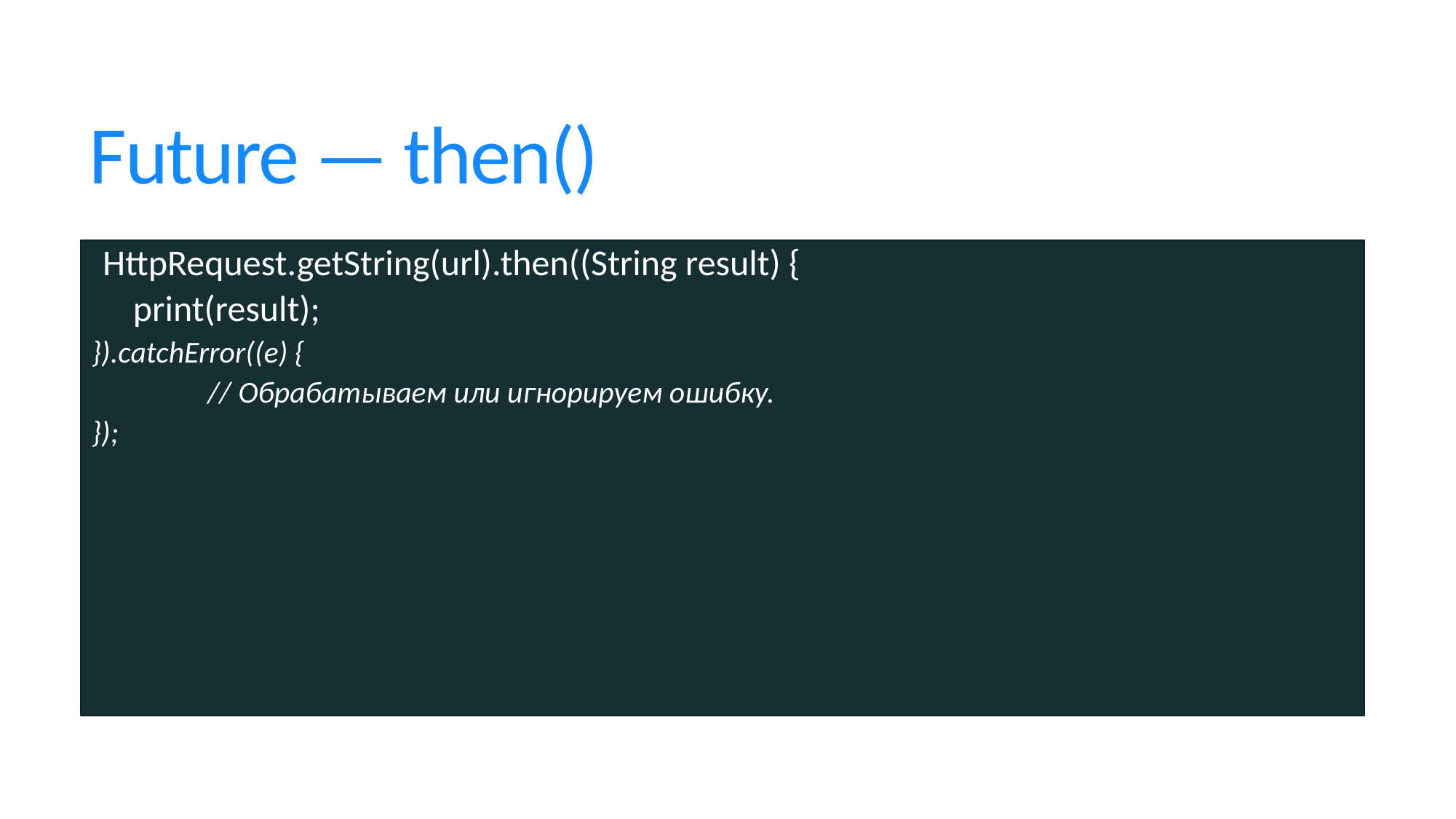

# Future — then()
HttpRequest.getString(url).then((String result) {
print(result);
}).catchError((e) {
	 // Обрабатываем или игнорируем ошибку.
});